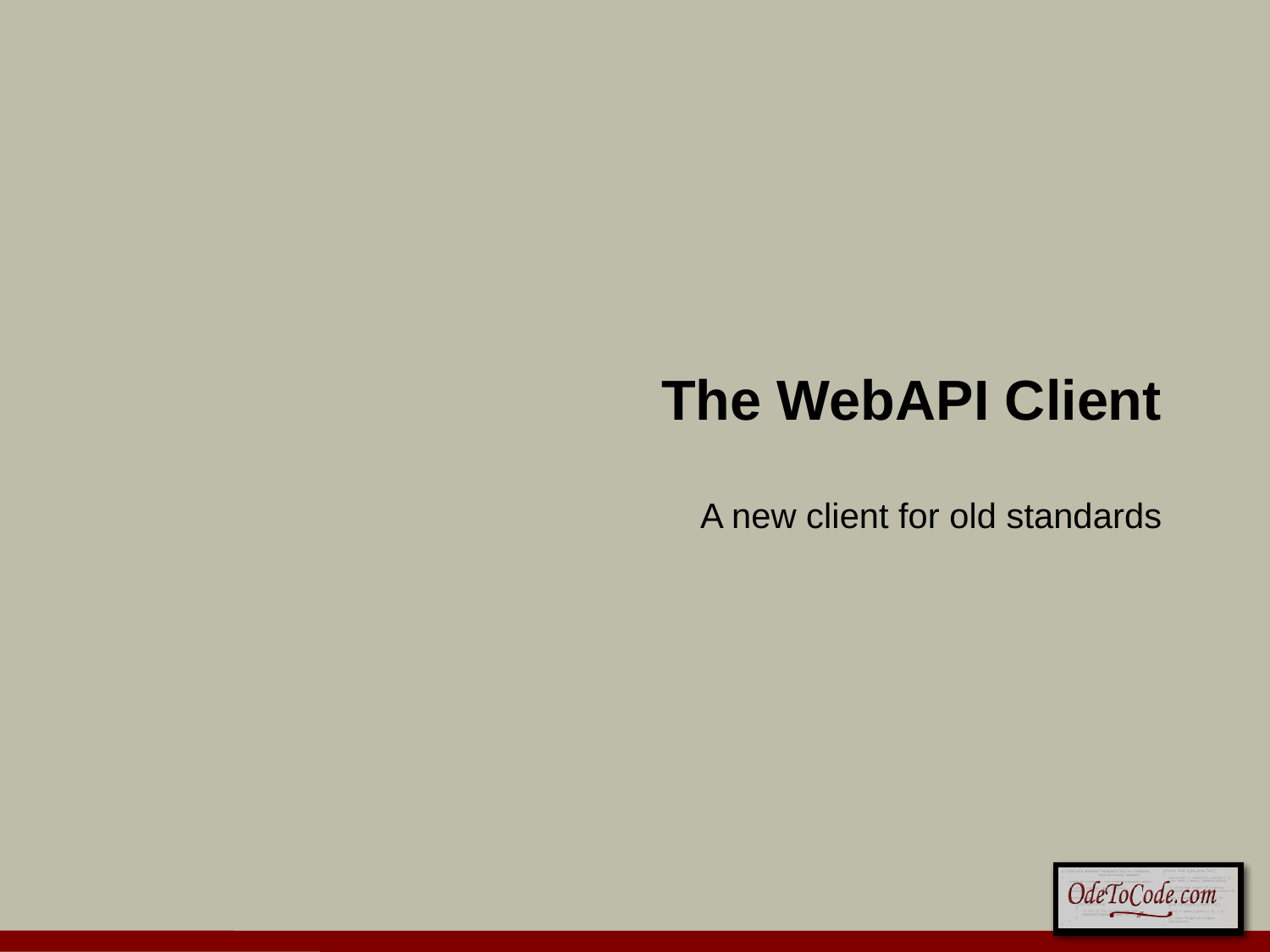

# The WebAPI Client
A new client for old standards